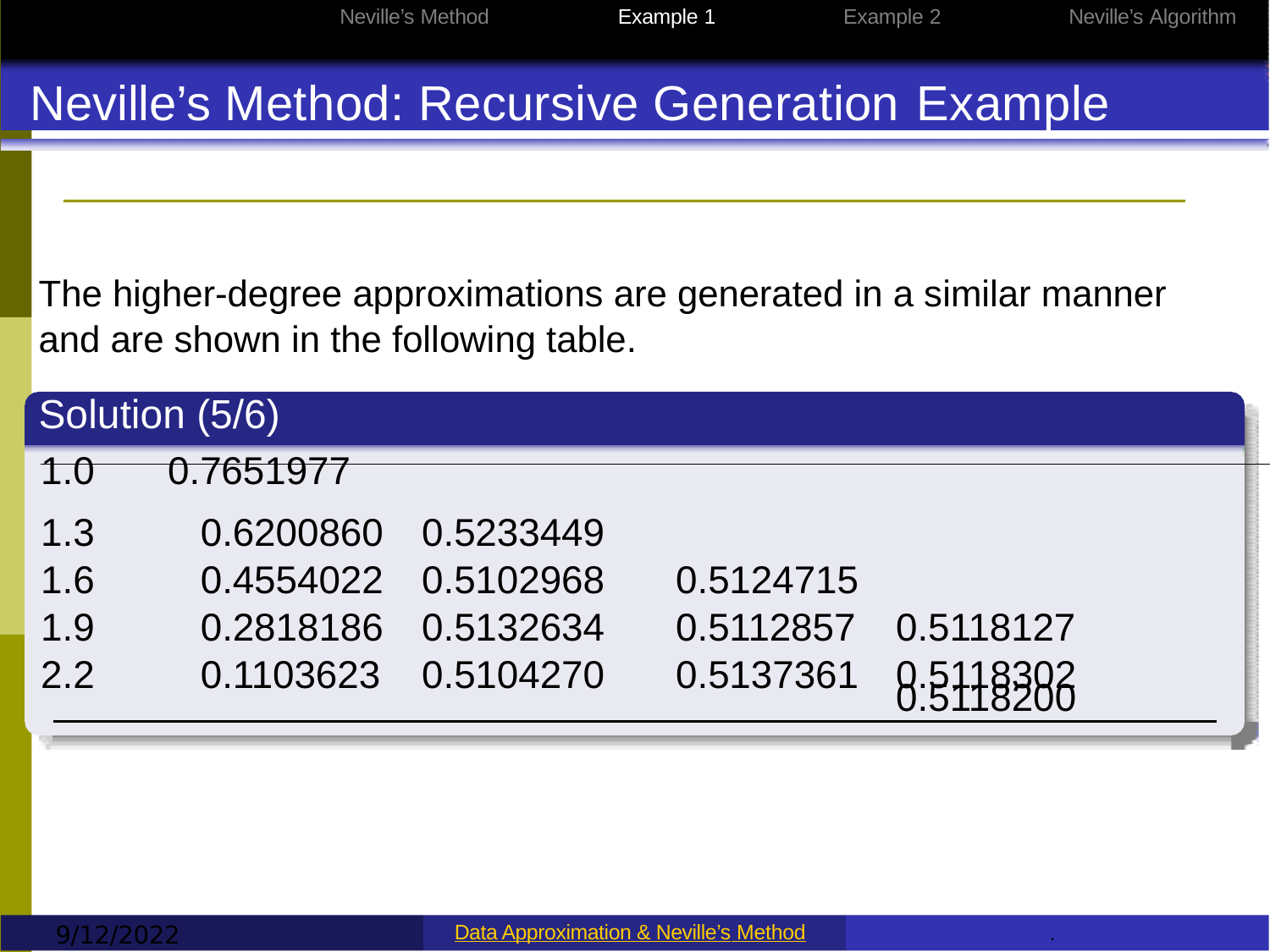

Data Approximation
Neville’s Method
Example 1
Example 2
Neville’s Algorithm
Neville’s Method: Recursive Generation Example

The higher-degree approximations are generated in a similar manner  and are shown in the following table.
Solution (5/6)

|  | 1.0 0.7651977 |  |  |
| --- | --- | --- | --- |
|  | 1.3 0.6200860 0.5233449 |  |  |
|  | 1.6 0.4554022 0.5102968 0.5124715 |  |  |
|  | 1.9 0.2818186 0.5132634 0.5112857 | 0.5118127 |  |
|  | 2.2 0.1103623 0.5104270 0.5137361 | 0.5118302 0.5118200 |  |

9/12/2022
Data Approximation & Neville’s Method
.